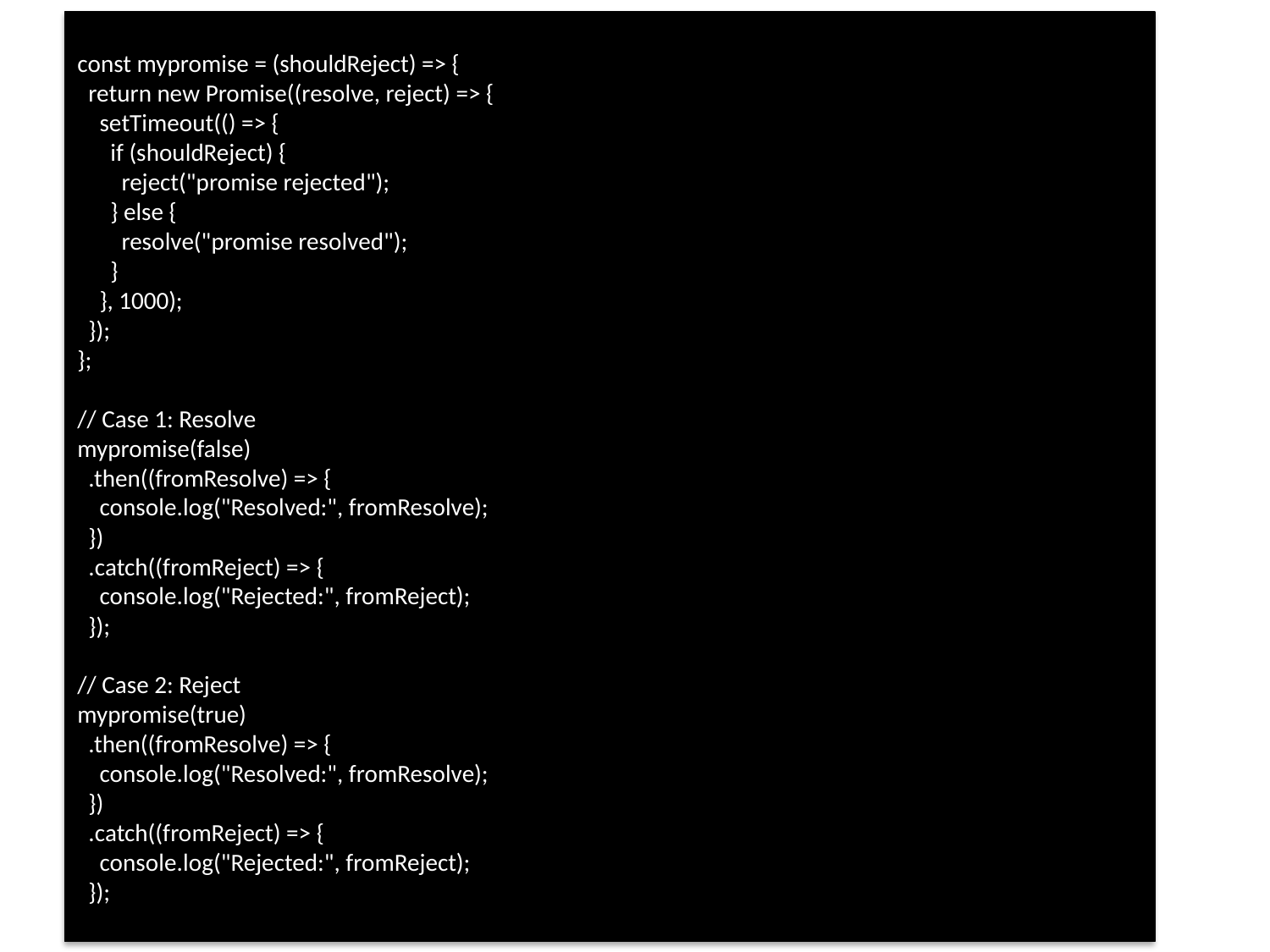

const mypromise = (shouldReject) => {
  return new Promise((resolve, reject) => {
    setTimeout(() => {
      if (shouldReject) {
        reject("promise rejected");
      } else {
        resolve("promise resolved");
      }
    }, 1000);
  });
};

// Case 1: Resolve
mypromise(false)
  .then((fromResolve) => {
    console.log("Resolved:", fromResolve);
  })
  .catch((fromReject) => {
    console.log("Rejected:", fromReject);
  });

// Case 2: Reject
mypromise(true)
  .then((fromResolve) => {
    console.log("Resolved:", fromResolve);
  })
  .catch((fromReject) => {
    console.log("Rejected:", fromReject);
  });